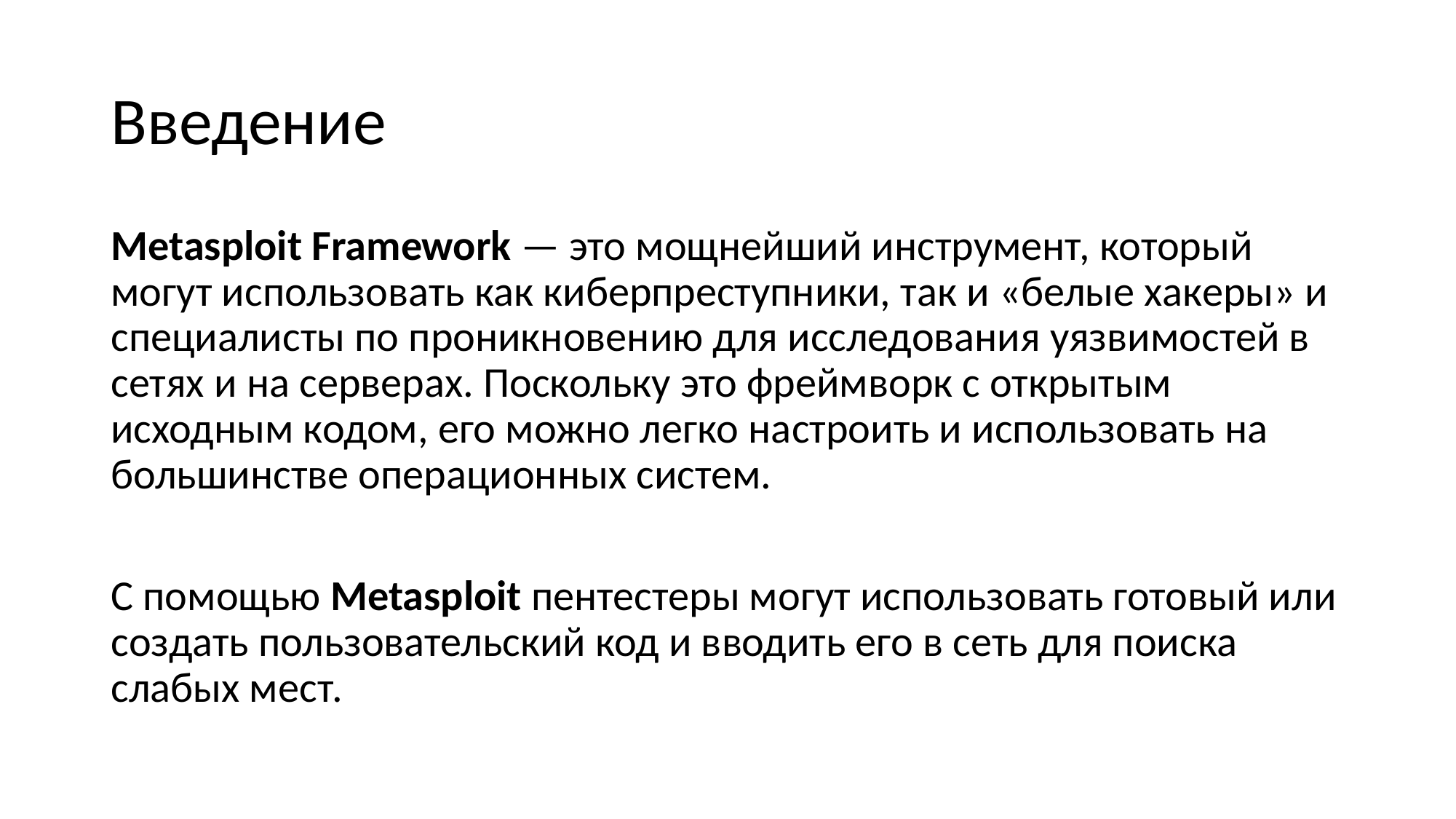

# Введение
Metasploit Framework — это мощнейший инструмент, который могут использовать как киберпреступники, так и «белые хакеры» и специалисты по проникновению для исследования уязвимостей в сетях и на серверах. Поскольку это фреймворк с открытым исходным кодом, его можно легко настроить и использовать на большинстве операционных систем.

С помощью Metasploit пентестеры могут использовать готовый или создать пользовательский код и вводить его в сеть для поиска слабых мест.